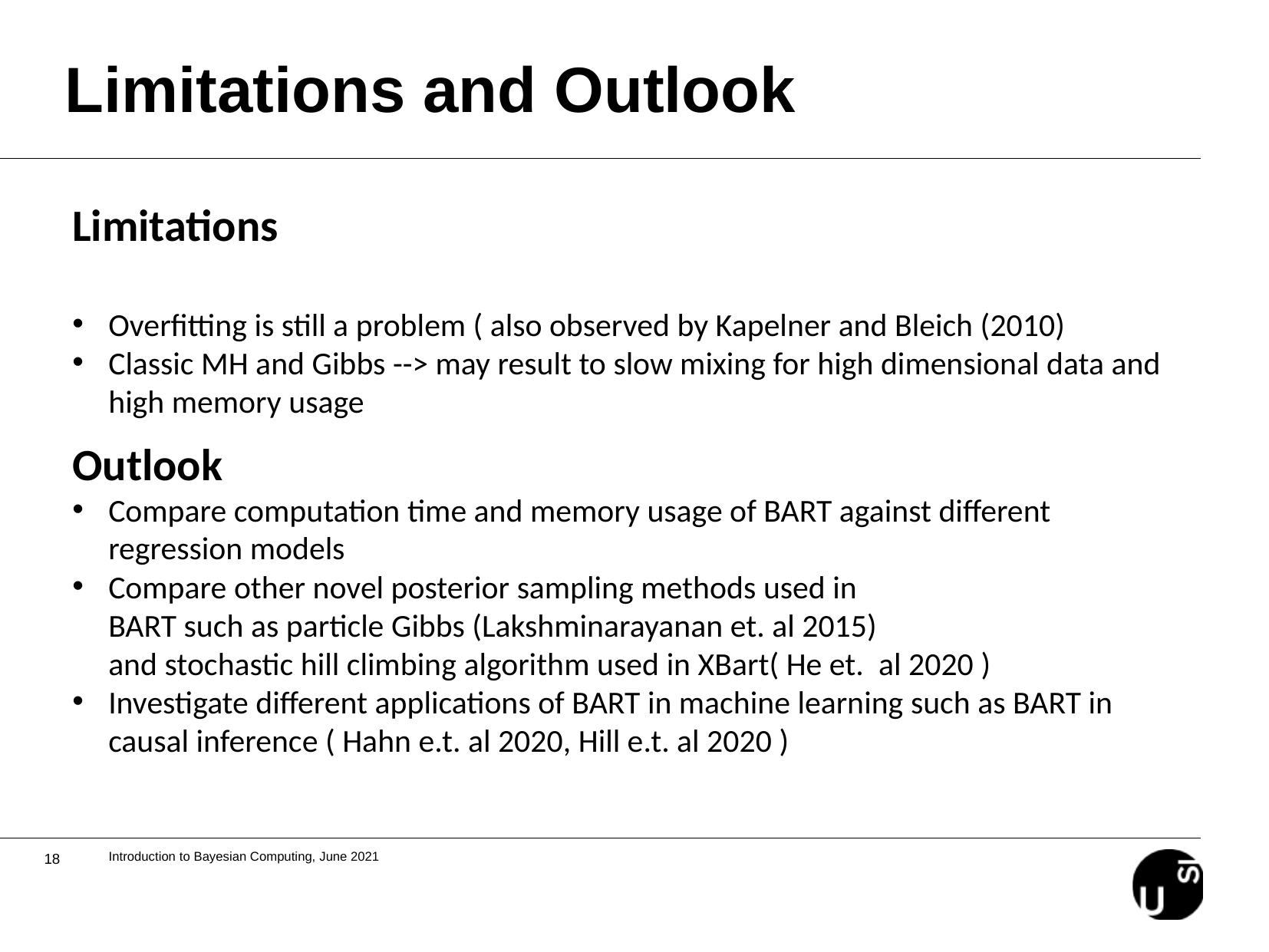

Limitations and Outlook

Limitations

Overfitting is still a problem ( also observed by Kapelner and Bleich (2010)
Classic MH and Gibbs --> may result to slow mixing for high dimensional data and high memory usage

Outlook
Compare computation time and memory usage of BART against different regression models
Compare other novel posterior sampling methods used in BART such as particle Gibbs (Lakshminarayanan et. al 2015) and stochastic hill climbing algorithm used in XBart( He et.  al 2020 )
Investigate different applications of BART in machine learning such as BART in causal inference ( Hahn e.t. al 2020, Hill e.t. al 2020 )

Introduction to Bayesian Computing, June 2021